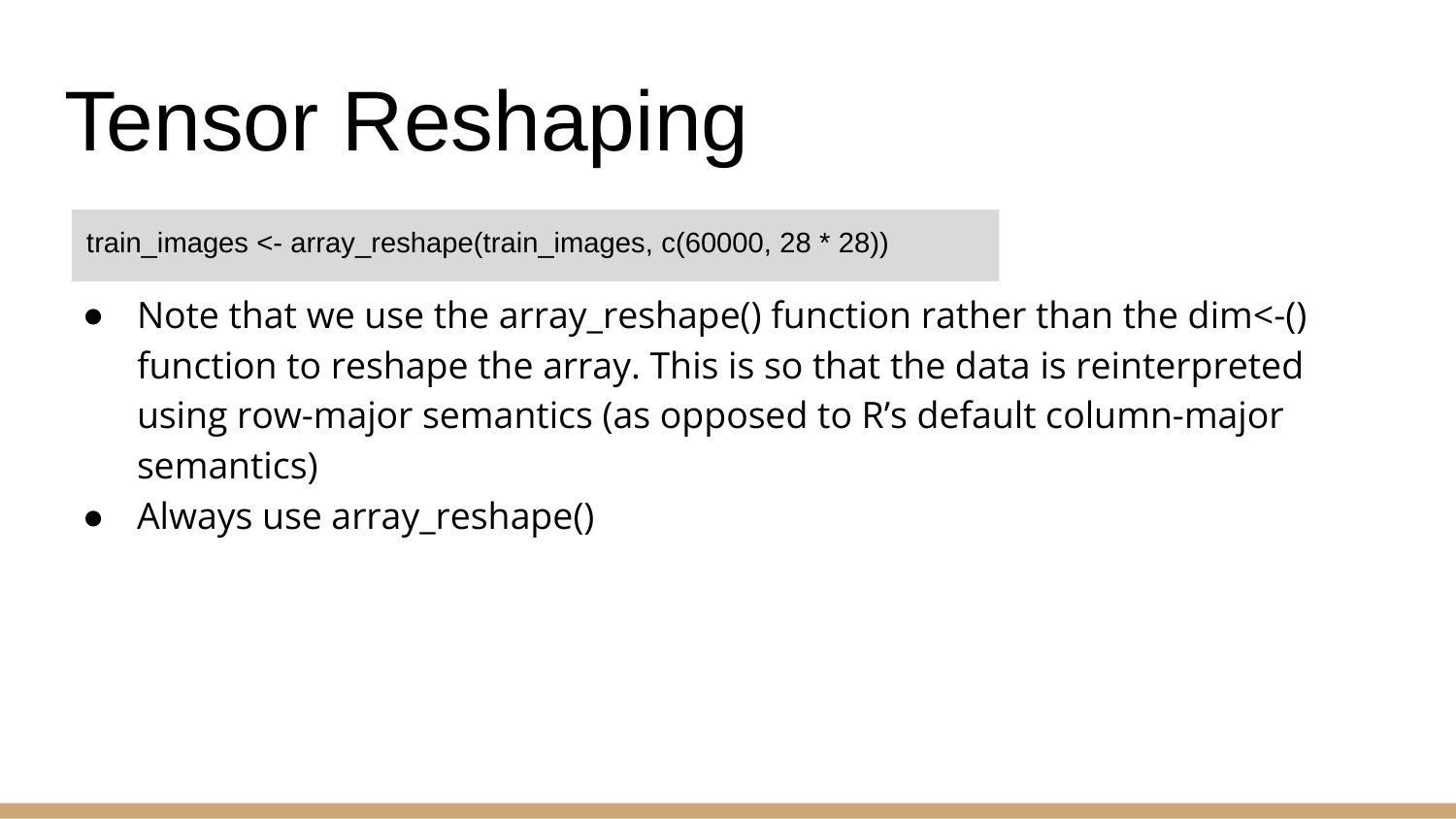

# Tensor Reshaping

Note that we use the array_reshape() function rather than the dim<-() function to reshape the array. This is so that the data is reinterpreted using row-major semantics (as opposed to R’s default column-major semantics)
Always use array_reshape()

train_images <- array_reshape(train_images, c(60000, 28 * 28))